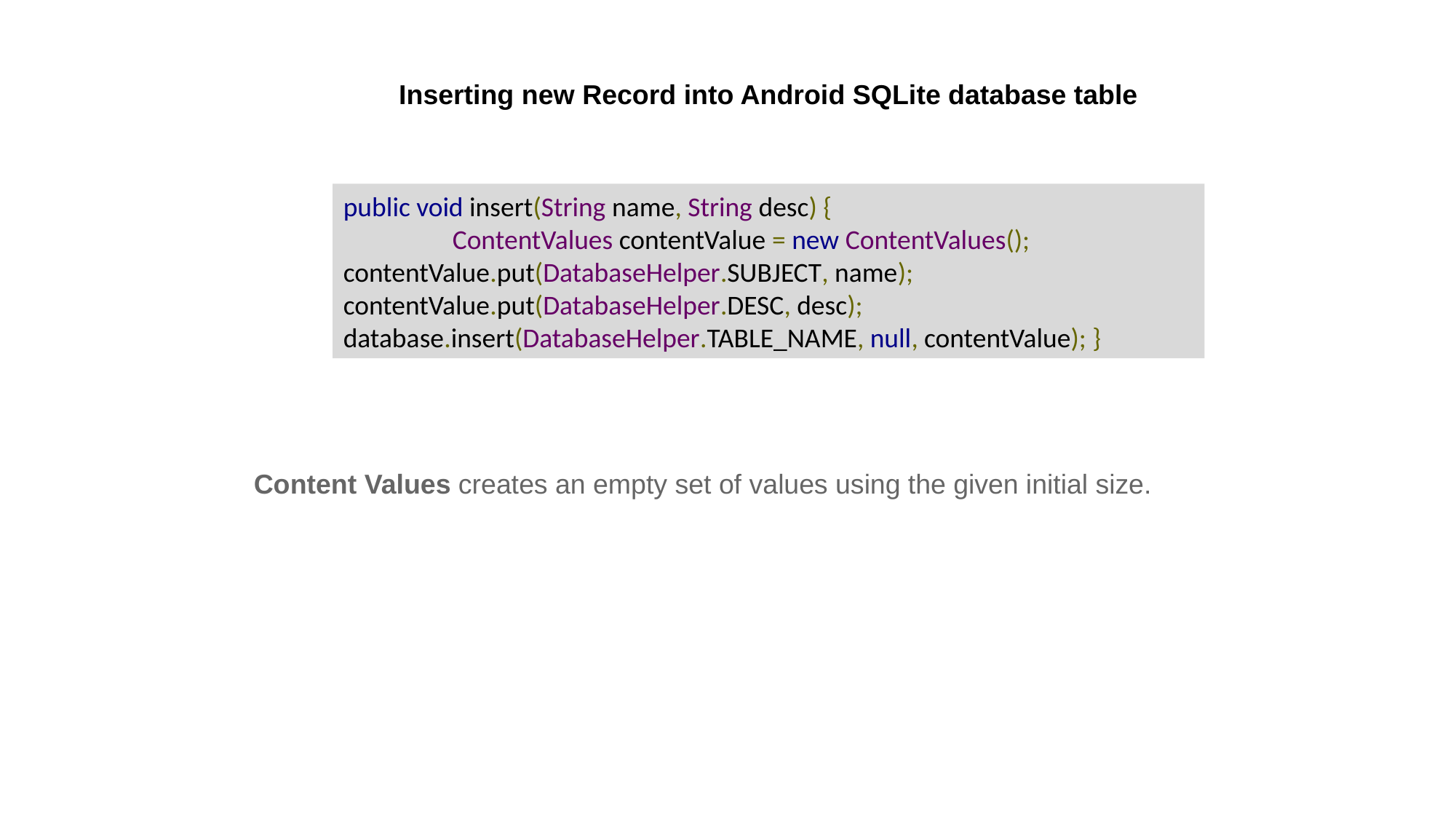

Inserting new Record into Android SQLite database table
public void insert(String name, String desc) {
	ContentValues contentValue = new ContentValues(); 	contentValue.put(DatabaseHelper.SUBJECT, name); 	contentValue.put(DatabaseHelper.DESC, desc); 	database.insert(DatabaseHelper.TABLE_NAME, null, contentValue); }
Content Values creates an empty set of values using the given initial size.